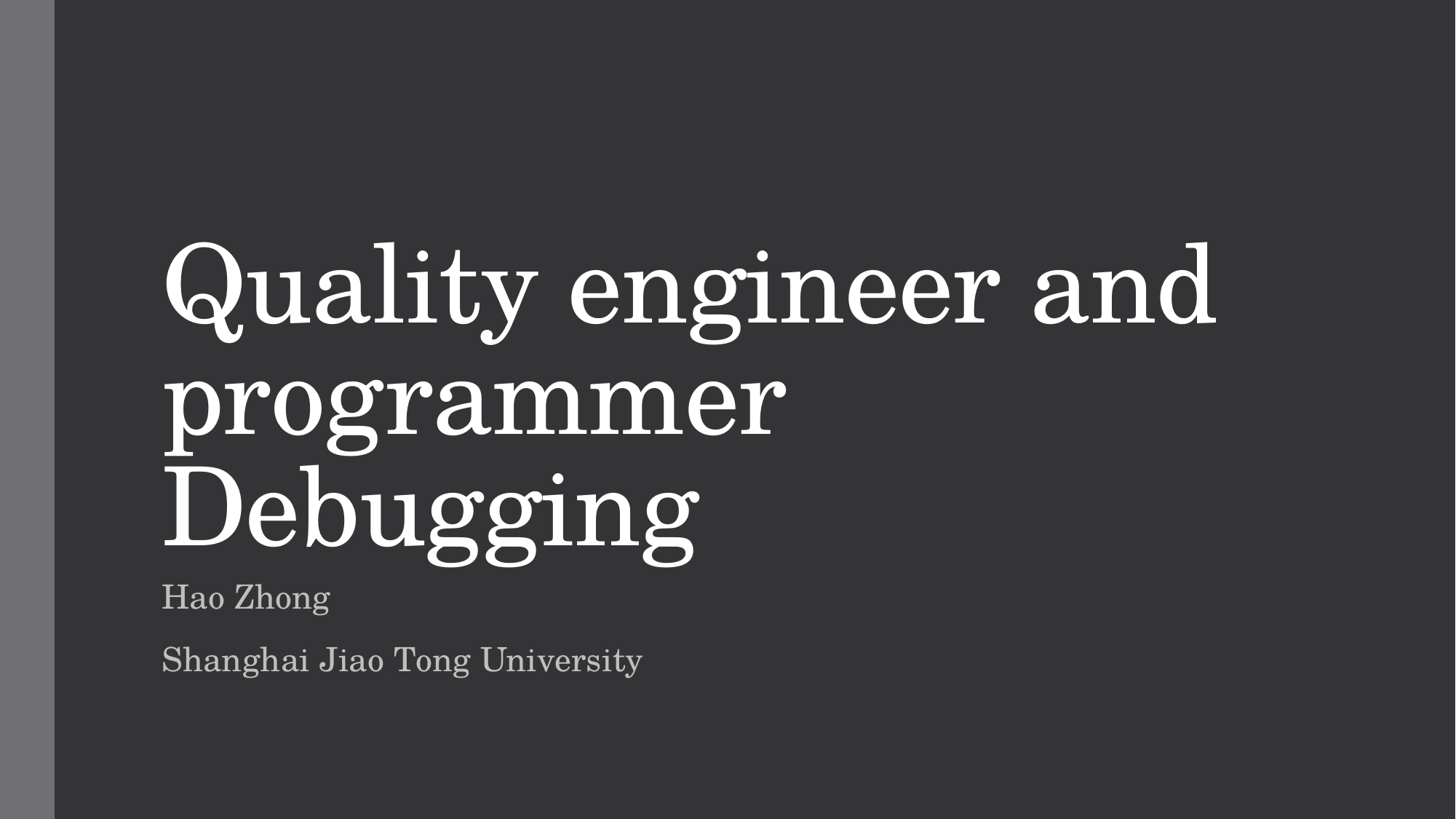

# Quality engineer and programmer Debugging
Hao Zhong
Shanghai Jiao Tong University